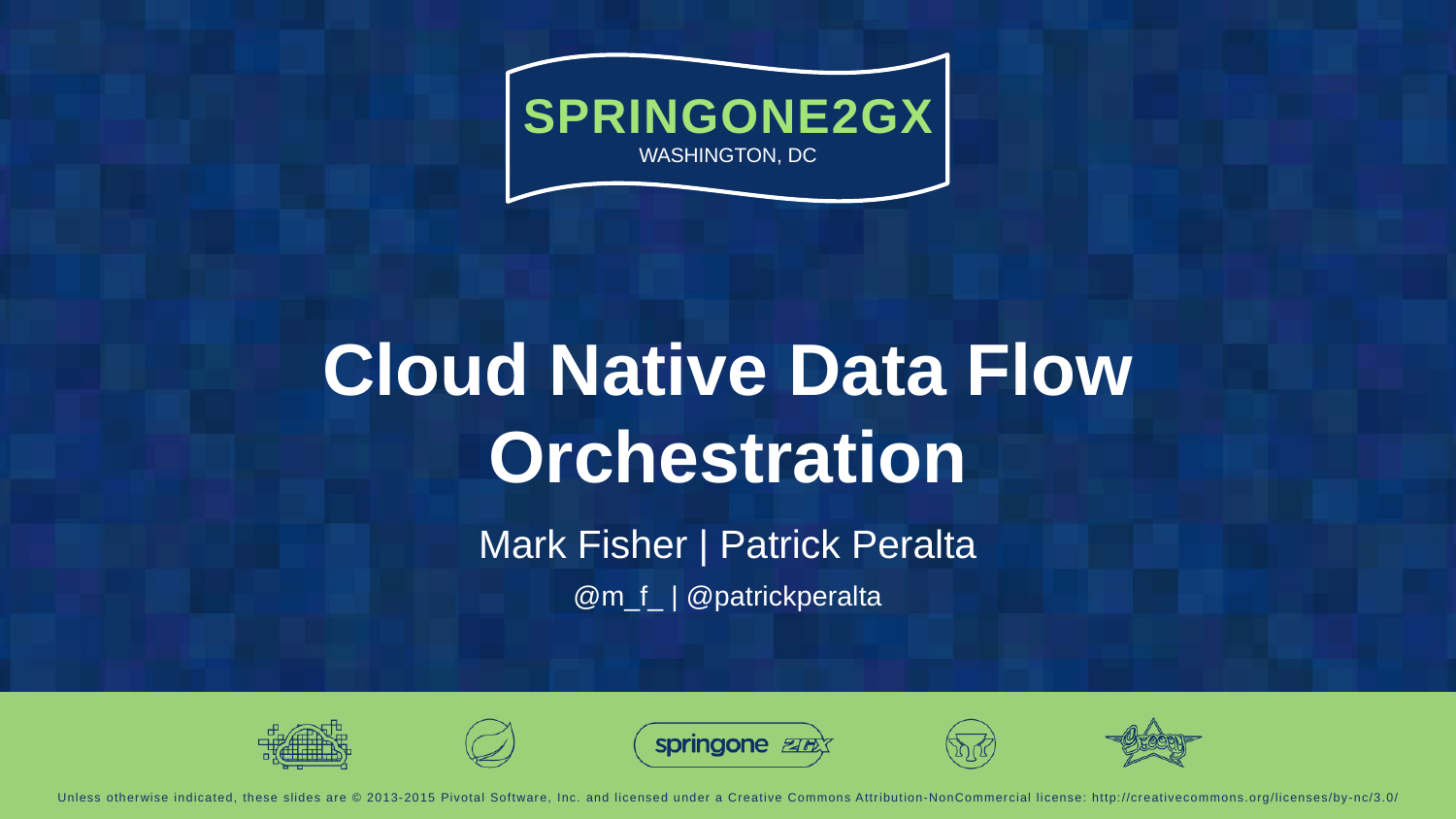

# Cloud Native Data Flow Orchestration
Mark Fisher | Patrick Peralta
@m_f_ | @patrickperalta